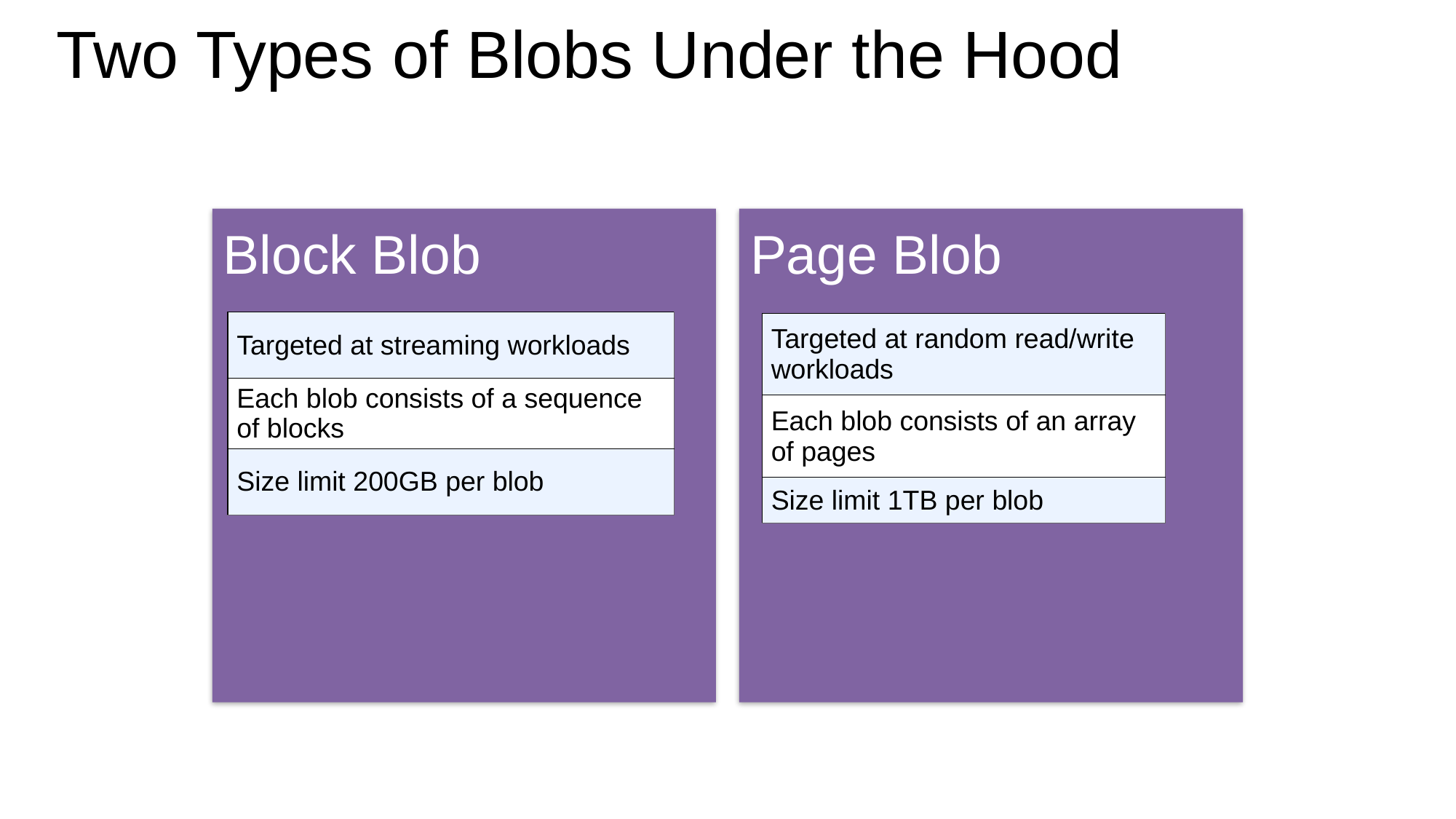

# Two Types of Blobs Under the Hood
Block Blob
Page Blob
| Targeted at streaming workloads |
| --- |
| Each blob consists of a sequence of blocks |
| Size limit 200GB per blob |
| Targeted at random read/write workloads |
| --- |
| Each blob consists of an array of pages |
| Size limit 1TB per blob |